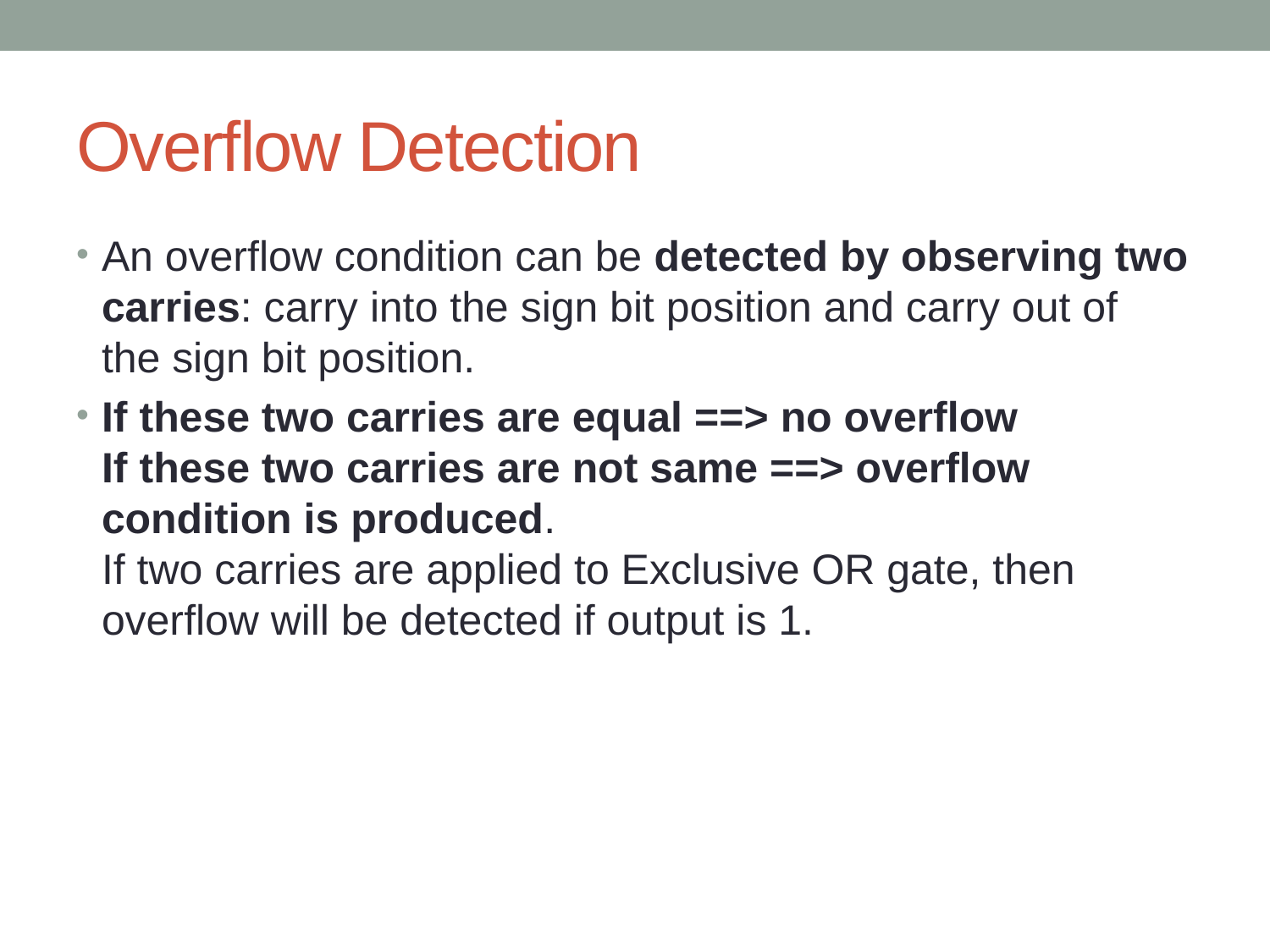

# Overflow Detection
An overflow condition can be detected by observing two carries: carry into the sign bit position and carry out of
the sign bit position.
If these two carries are equal ==> no overflow
If these two carries are not same ==> overflow condition is produced.
If two carries are applied to Exclusive OR gate, then overflow will be detected if output is 1.